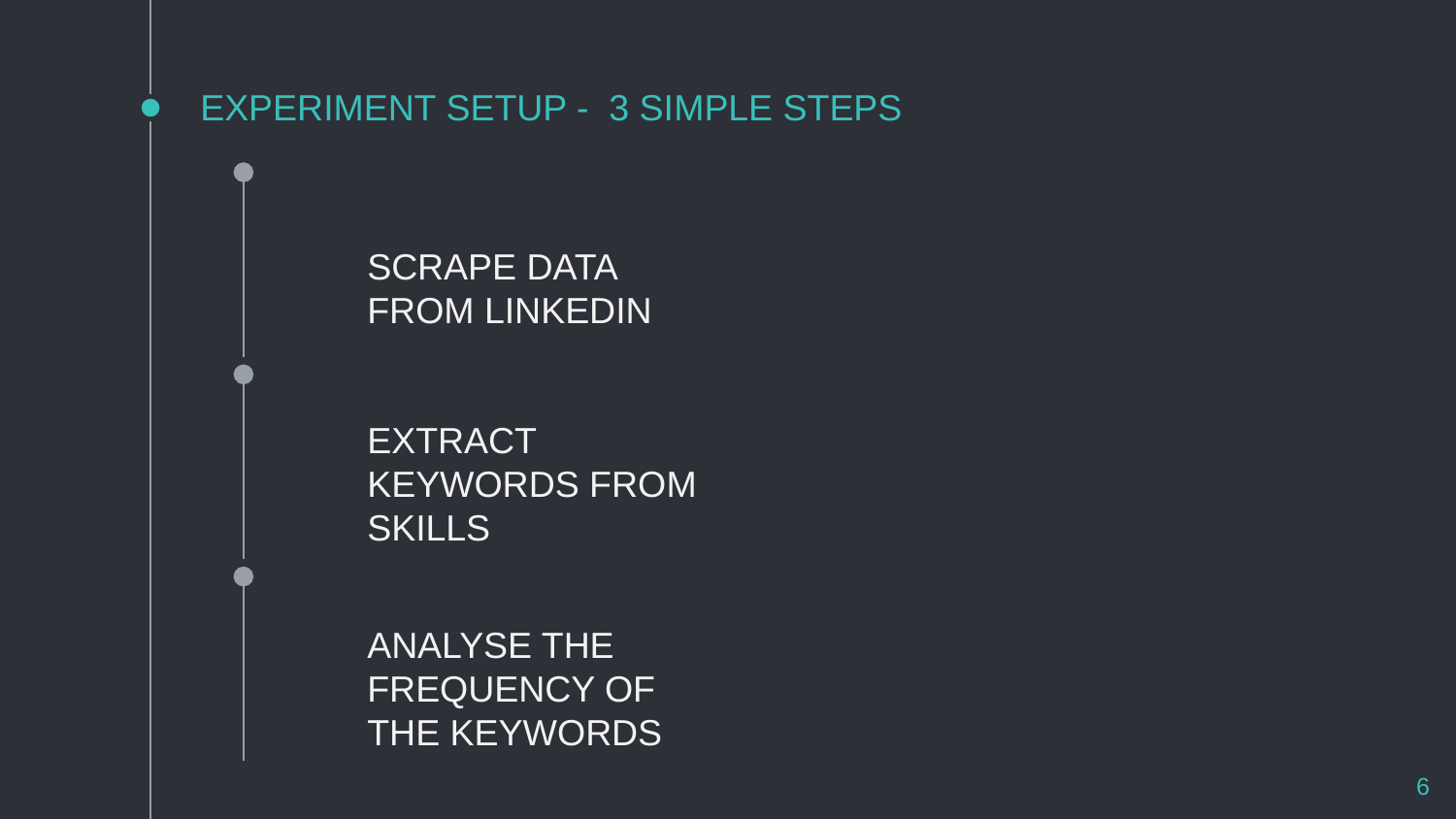

# EXPERIMENT SETUP -  3 SIMPLE STEPS
SCRAPE DATA FROM LINKEDIN
EXTRACT KEYWORDS FROM SKILLS
ANALYSE THE FREQUENCY OF THE KEYWORDS
6